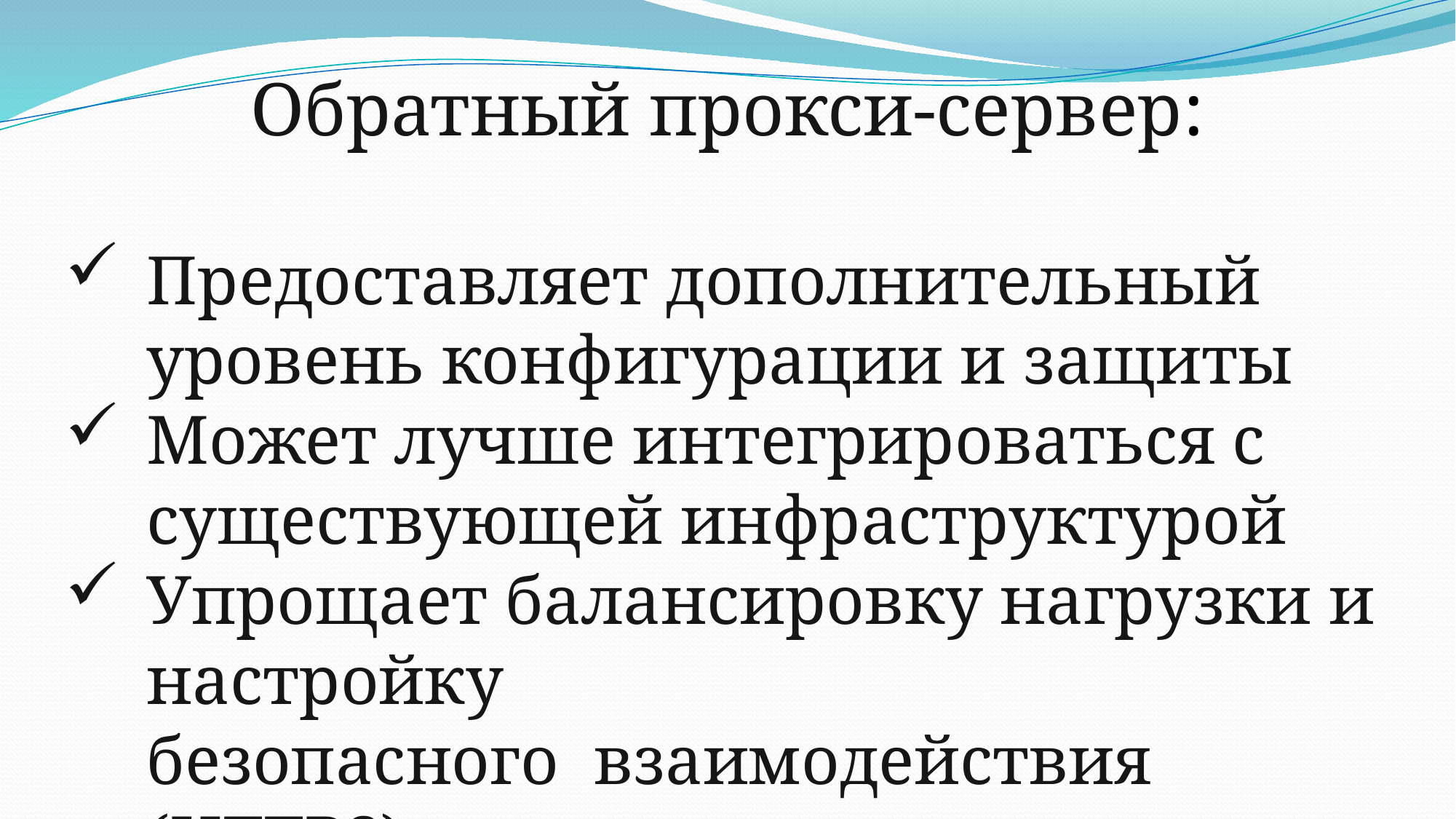

Обратный прокси-сервер:

Предоставляет дополнительный уровень конфигурации и защиты
Может лучше интегрироваться с существующей инфраструктурой
Упрощает балансировку нагрузки и настройку безопасного  взаимодействия (HTTPS).